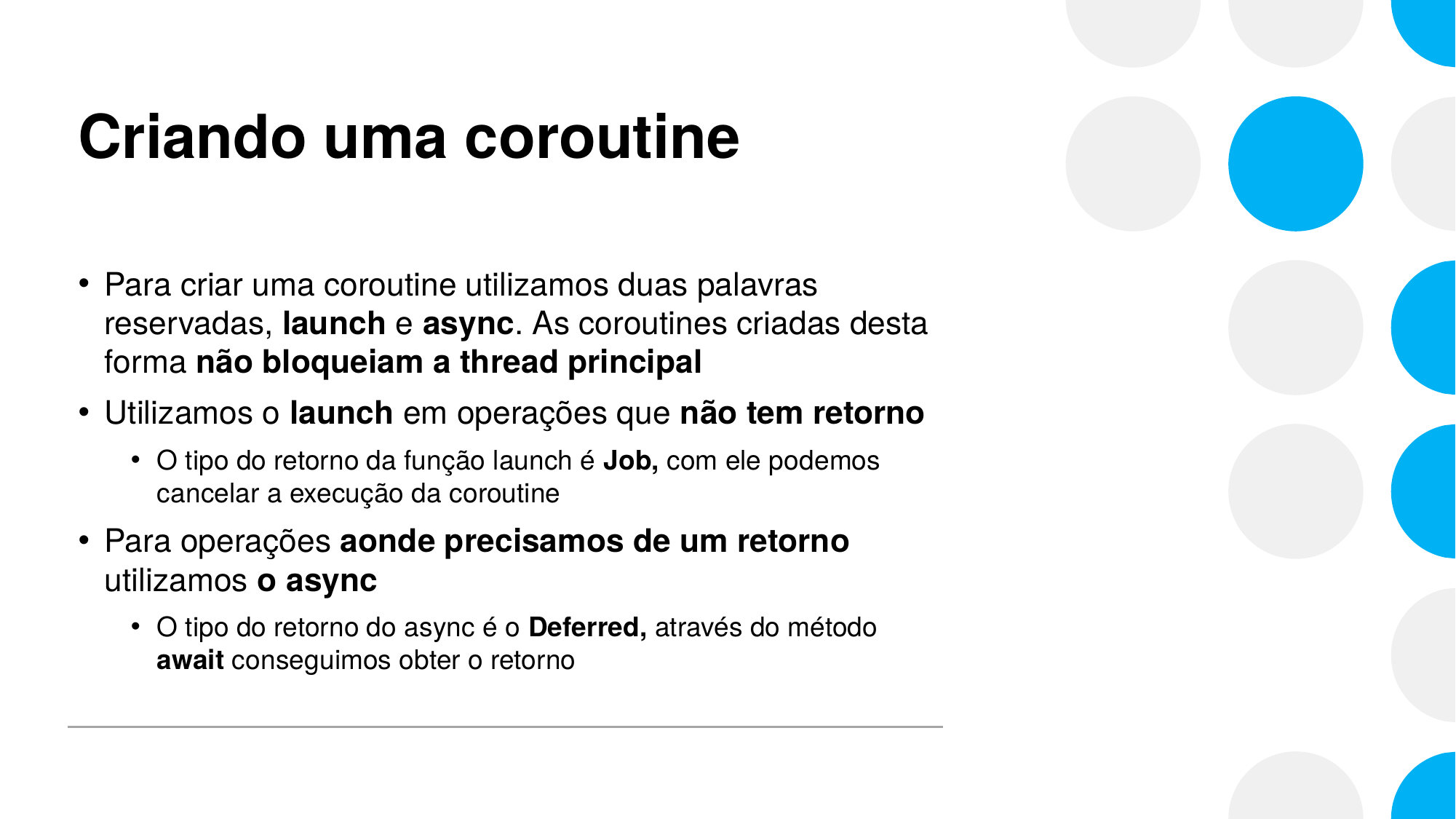

# Criando uma coroutine
Para criar uma coroutine utilizamos duas palavras reservadas, launch e async. As coroutines criadas desta forma não bloqueiam a thread principal
Utilizamos o launch em operações que não tem retorno
O tipo do retorno da função launch é Job, com ele podemos cancelar a execução da coroutine
Para operações aonde precisamos de um retorno utilizamos o async
O tipo do retorno do async é o Deferred, através do método await conseguimos obter o retorno